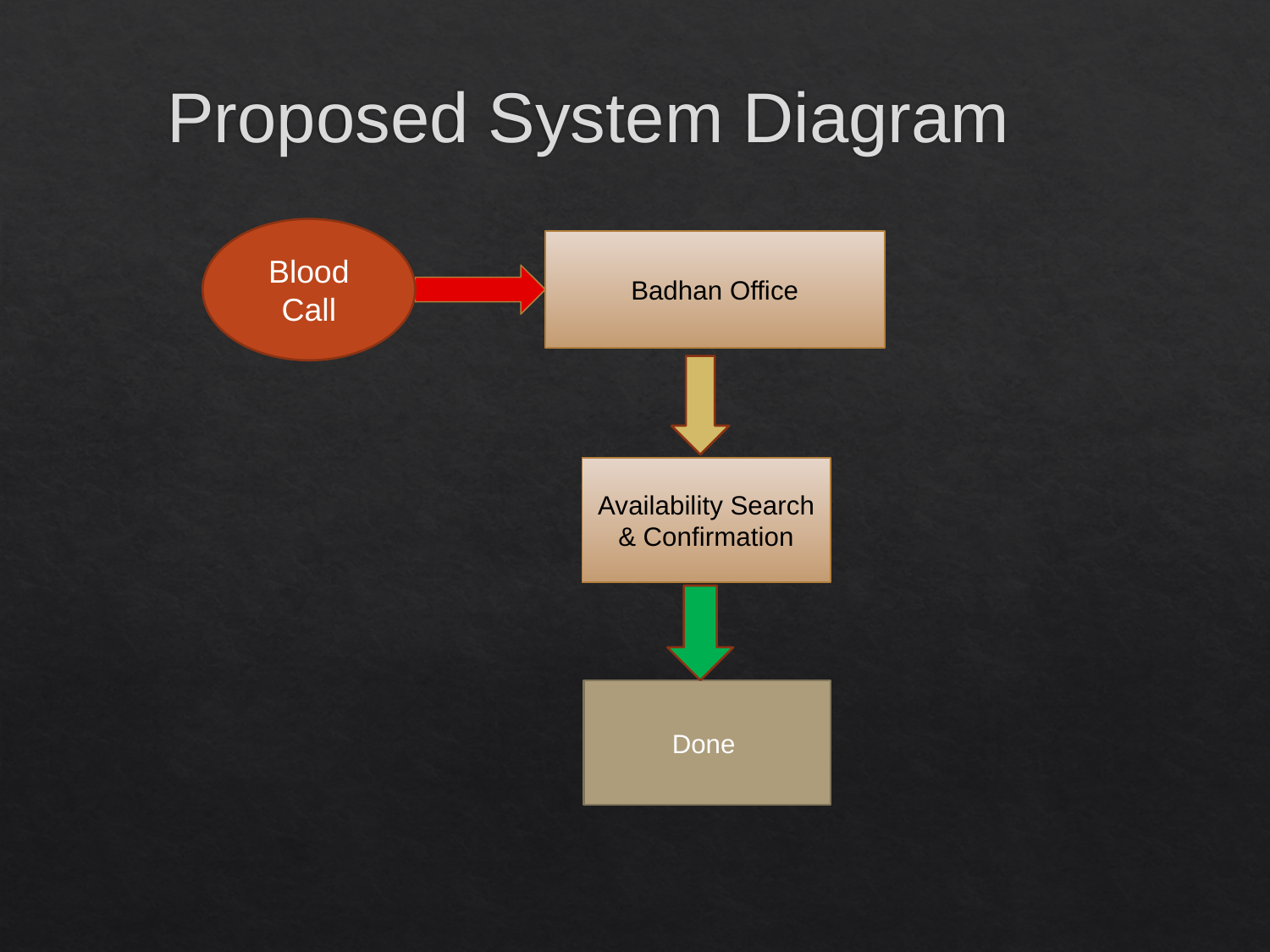

# Proposed System Diagram

Blood Call
Badhan Office

Availability Search & Confirmation

Done